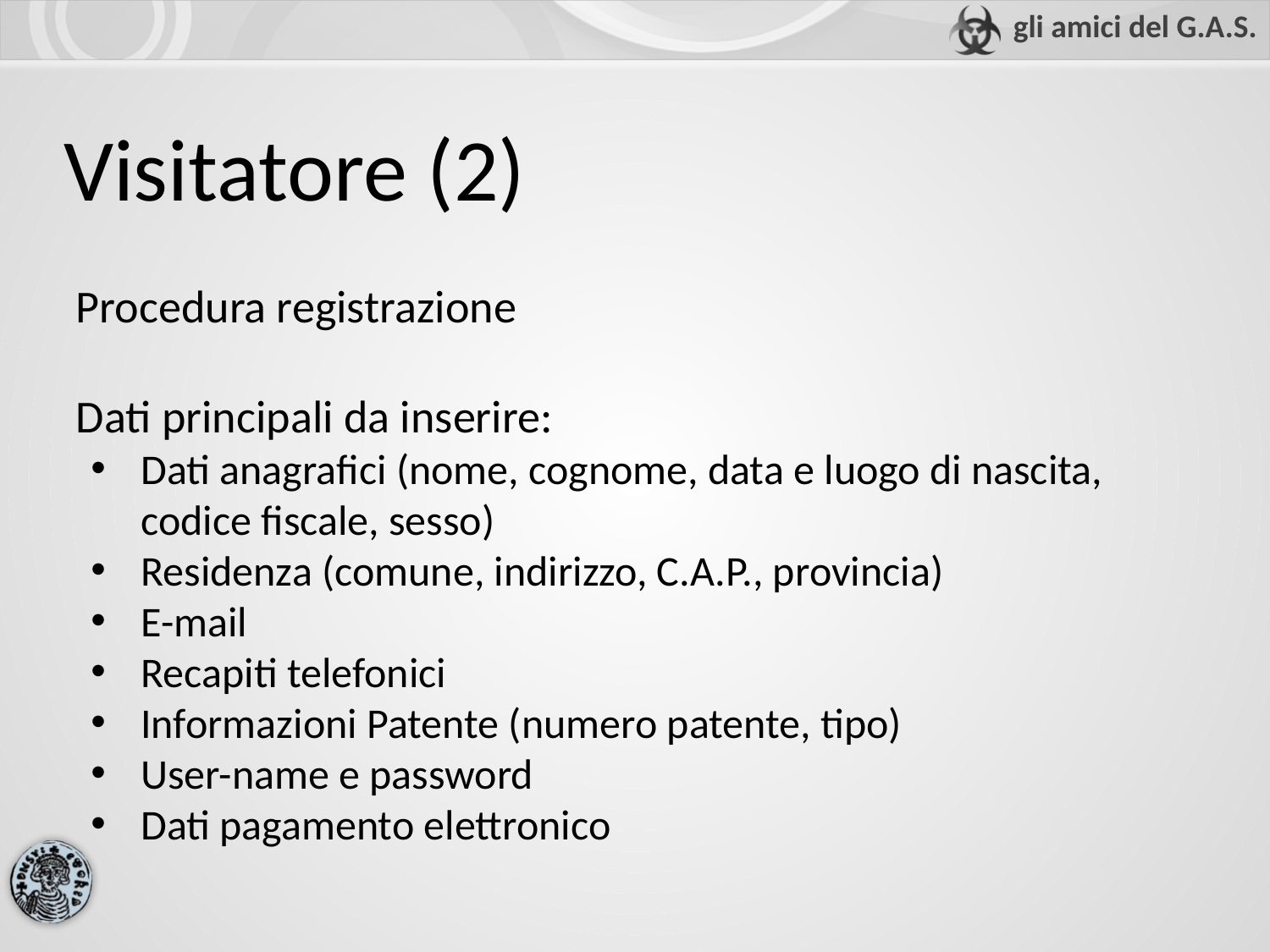

# Visitatore (2)
Procedura registrazione

Dati principali da inserire:
Dati anagrafici (nome, cognome, data e luogo di nascita, codice fiscale, sesso)
Residenza (comune, indirizzo, C.A.P., provincia)
E-mail
Recapiti telefonici
Informazioni Patente (numero patente, tipo)
User-name e password
Dati pagamento elettronico